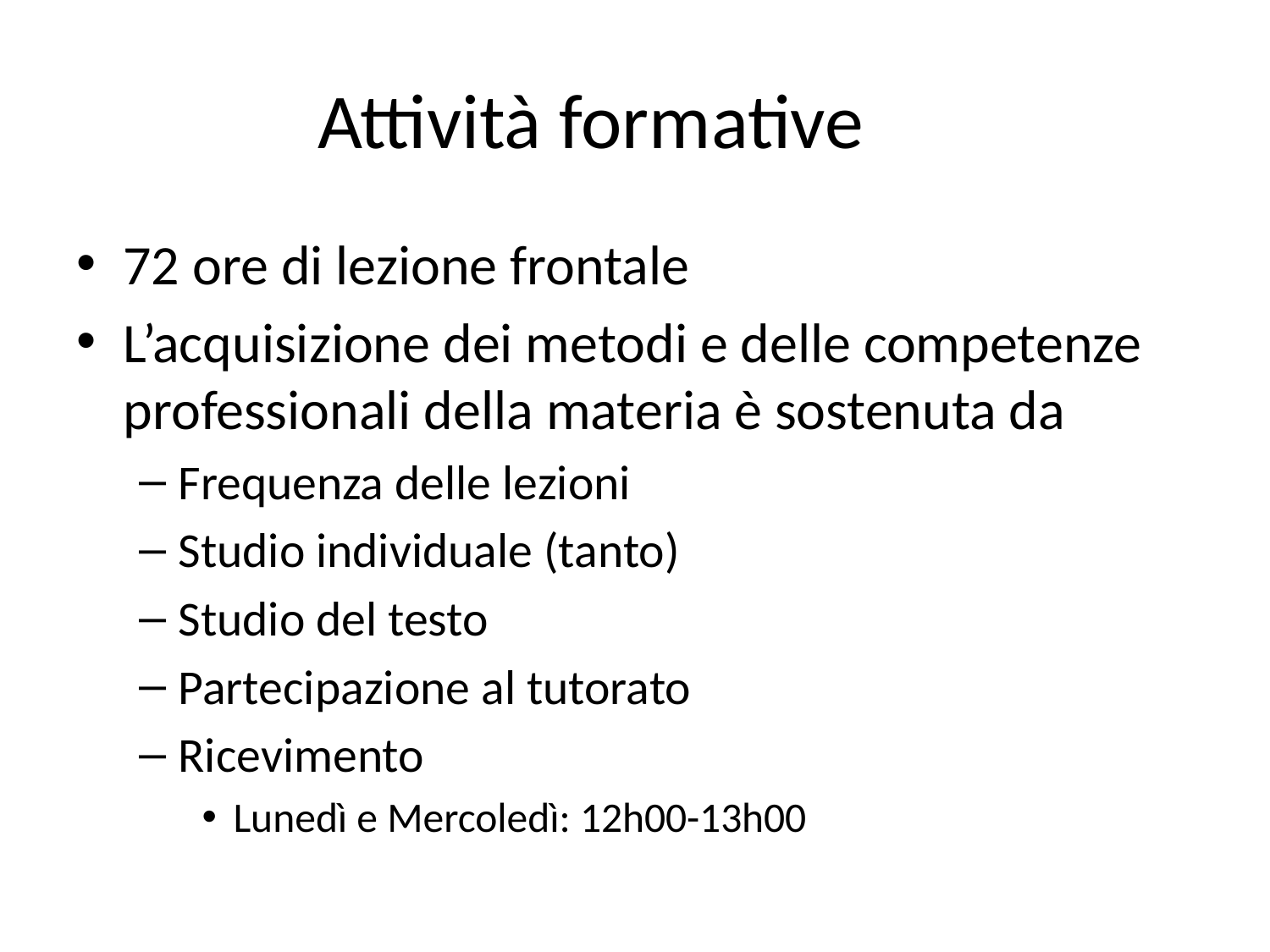

# Attività formative
72 ore di lezione frontale
L’acquisizione dei metodi e delle competenze professionali della materia è sostenuta da
Frequenza delle lezioni
Studio individuale (tanto)
Studio del testo
Partecipazione al tutorato
Ricevimento
Lunedì e Mercoledì: 12h00-13h00